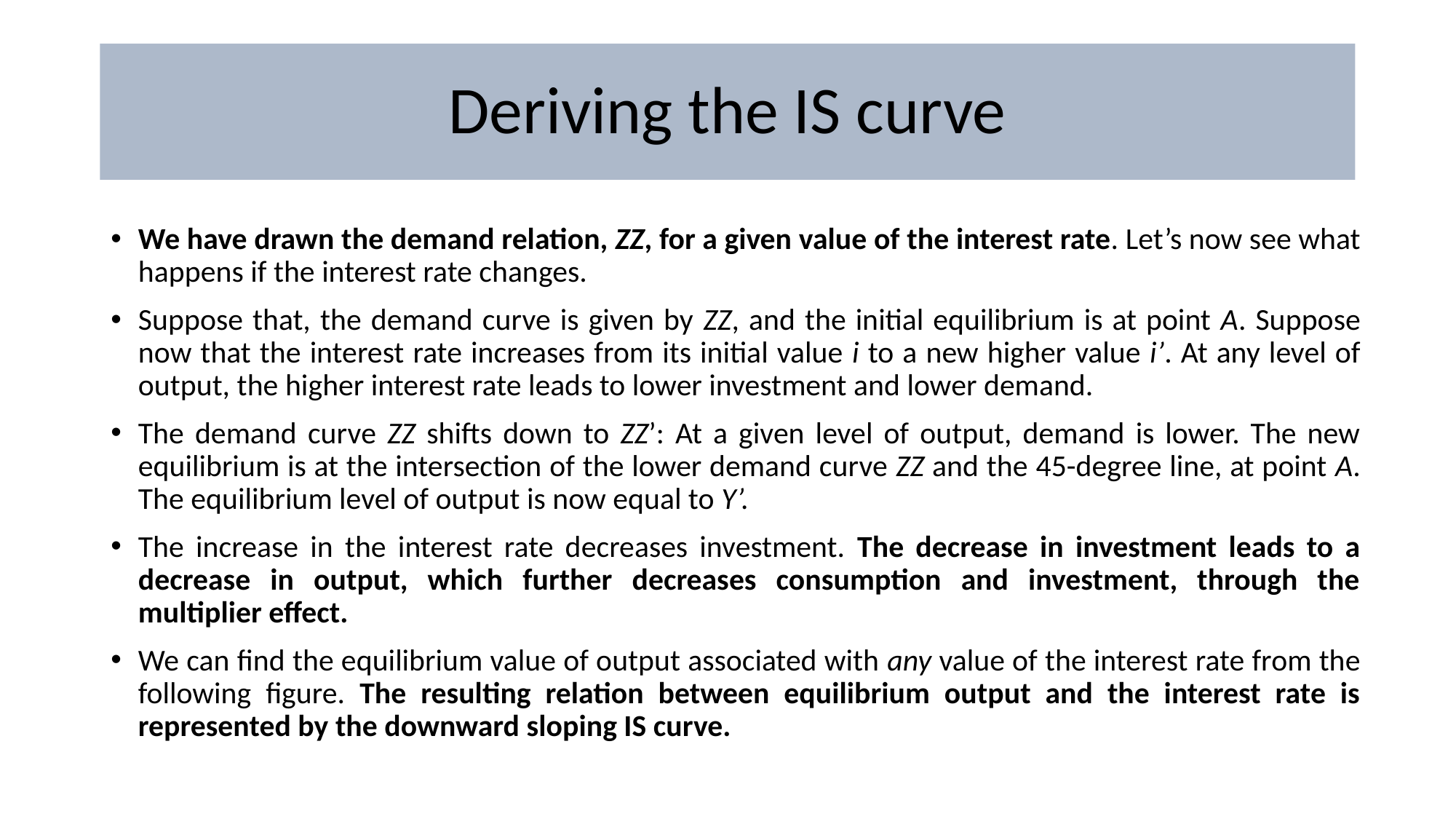

# Deriving the IS curve
We have drawn the demand relation, ZZ, for a given value of the interest rate. Let’s now see what happens if the interest rate changes.
Suppose that, the demand curve is given by ZZ, and the initial equilibrium is at point A. Suppose now that the interest rate increases from its initial value i to a new higher value i’. At any level of output, the higher interest rate leads to lower investment and lower demand.
The demand curve ZZ shifts down to ZZ’: At a given level of output, demand is lower. The new equilibrium is at the intersection of the lower demand curve ZZ and the 45-degree line, at point A. The equilibrium level of output is now equal to Y’.
The increase in the interest rate decreases investment. The decrease in investment leads to a decrease in output, which further decreases consumption and investment, through the multiplier effect.
We can find the equilibrium value of output associated with any value of the interest rate from the following figure. The resulting relation between equilibrium output and the interest rate is represented by the downward sloping IS curve.